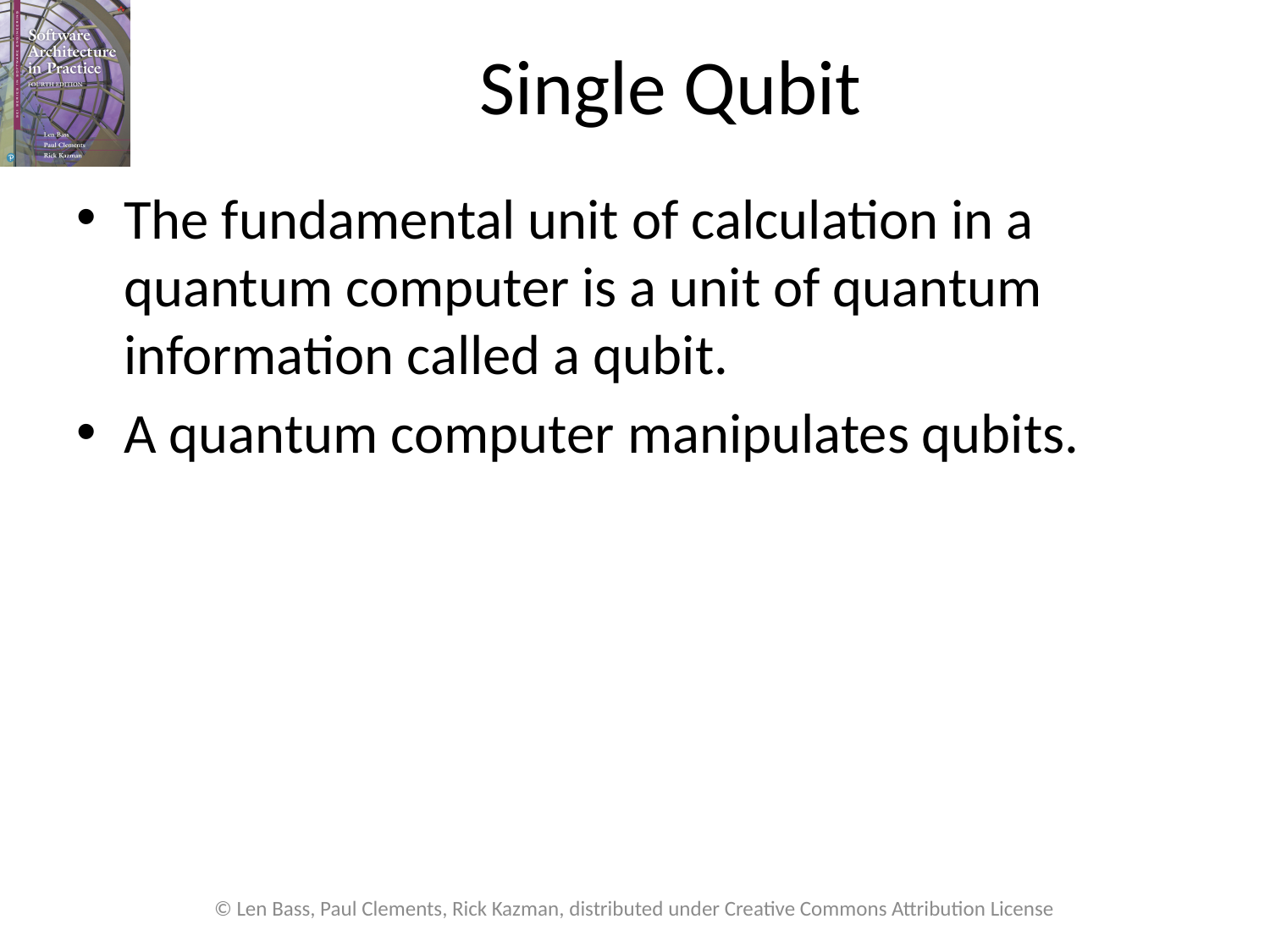

# Single Qubit
The fundamental unit of calculation in a quantum computer is a unit of quantum information called a qubit.
A quantum computer manipulates qubits.

© Len Bass, Paul Clements, Rick Kazman, distributed under Creative Commons Attribution License